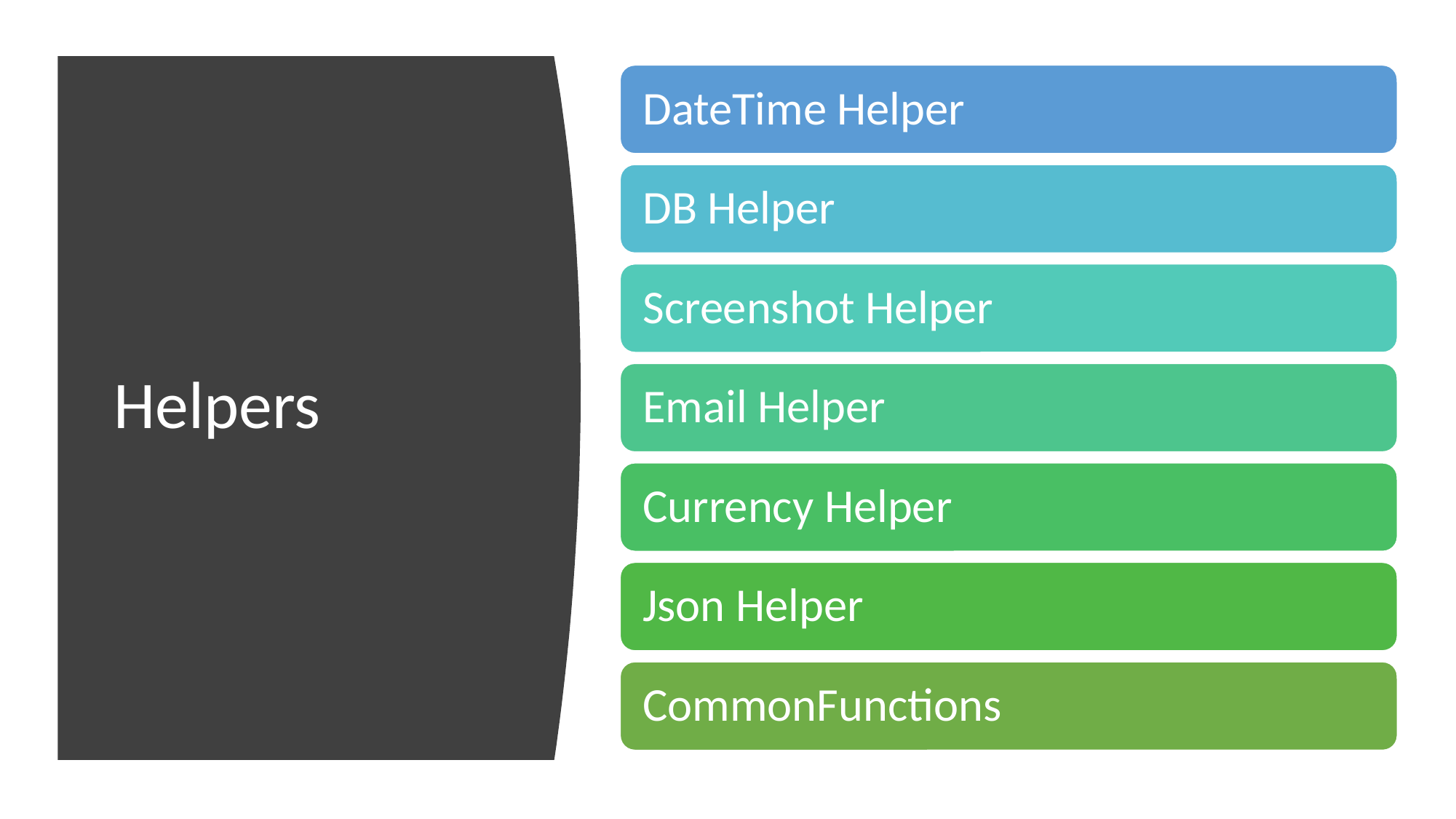

DateTime Helper
DB Helper
Screenshot Helper
Email Helper
Currency Helper
Json Helper
CommonFunctions

# Helpers